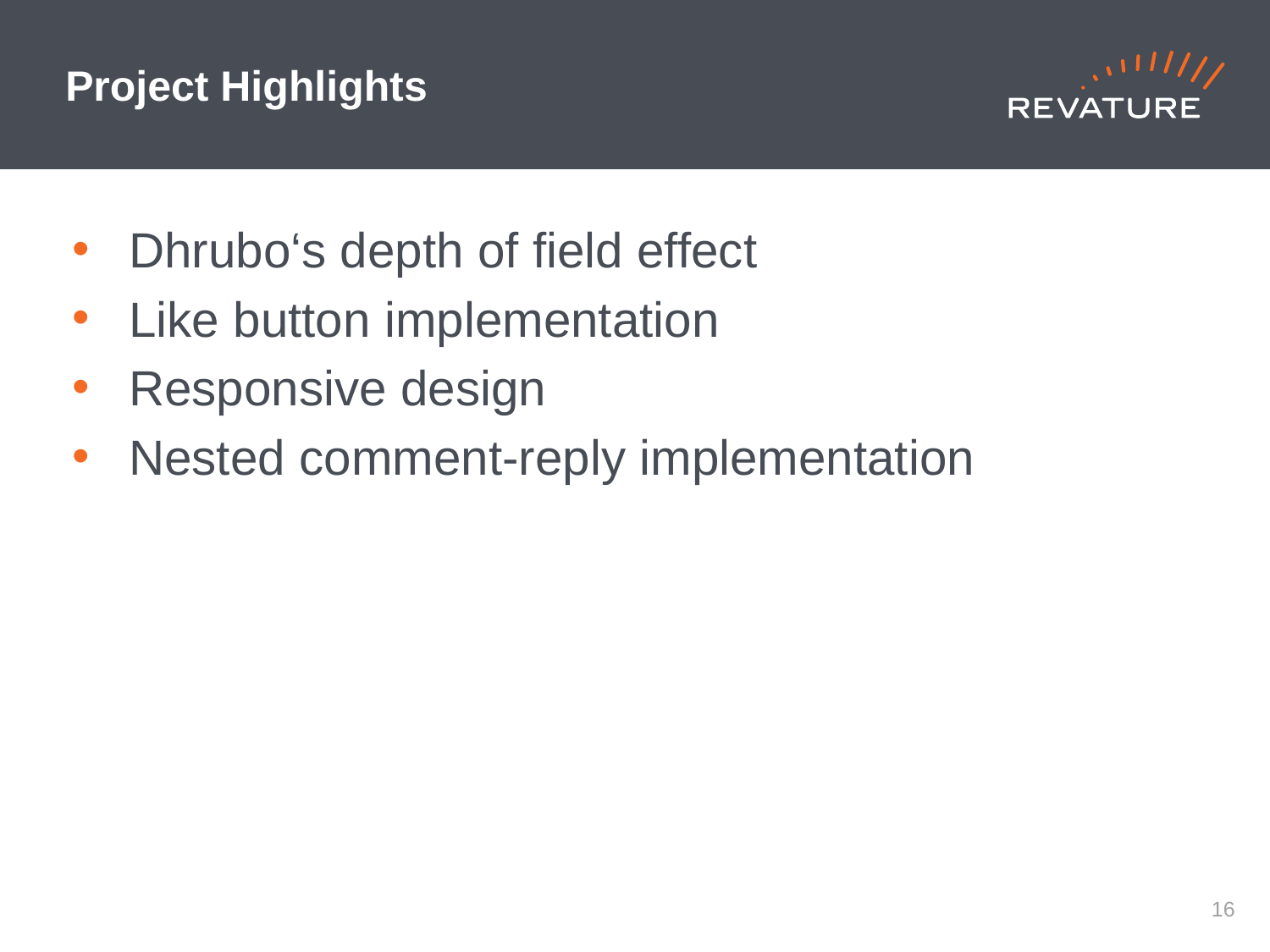

# Project Highlights
Dhrubo‘s depth of field effect
Like button implementation
Responsive design
Nested comment-reply implementation

16